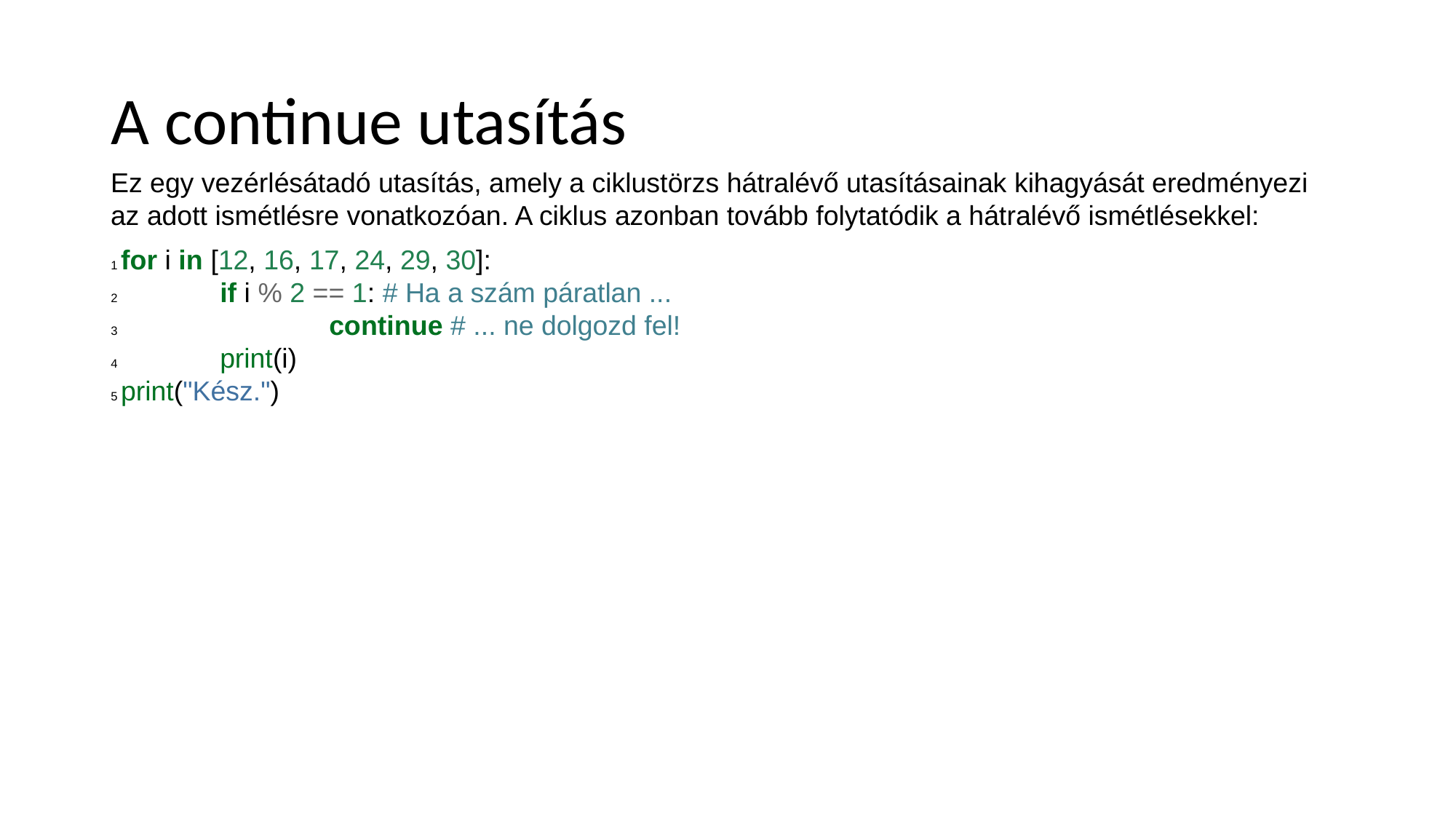

# A continue utasítás
Ez egy vezérlésátadó utasítás, amely a ciklustörzs hátralévő utasításainak kihagyását eredményezi az adott ismétlésre vonatkozóan. A ciklus azonban tovább folytatódik a hátralévő ismétlésekkel:
1 for i in [12, 16, 17, 24, 29, 30]:
2 	if i % 2 == 1: # Ha a szám páratlan ...
3 		continue # ... ne dolgozd fel!
4 	print(i)
5 print("Kész.")